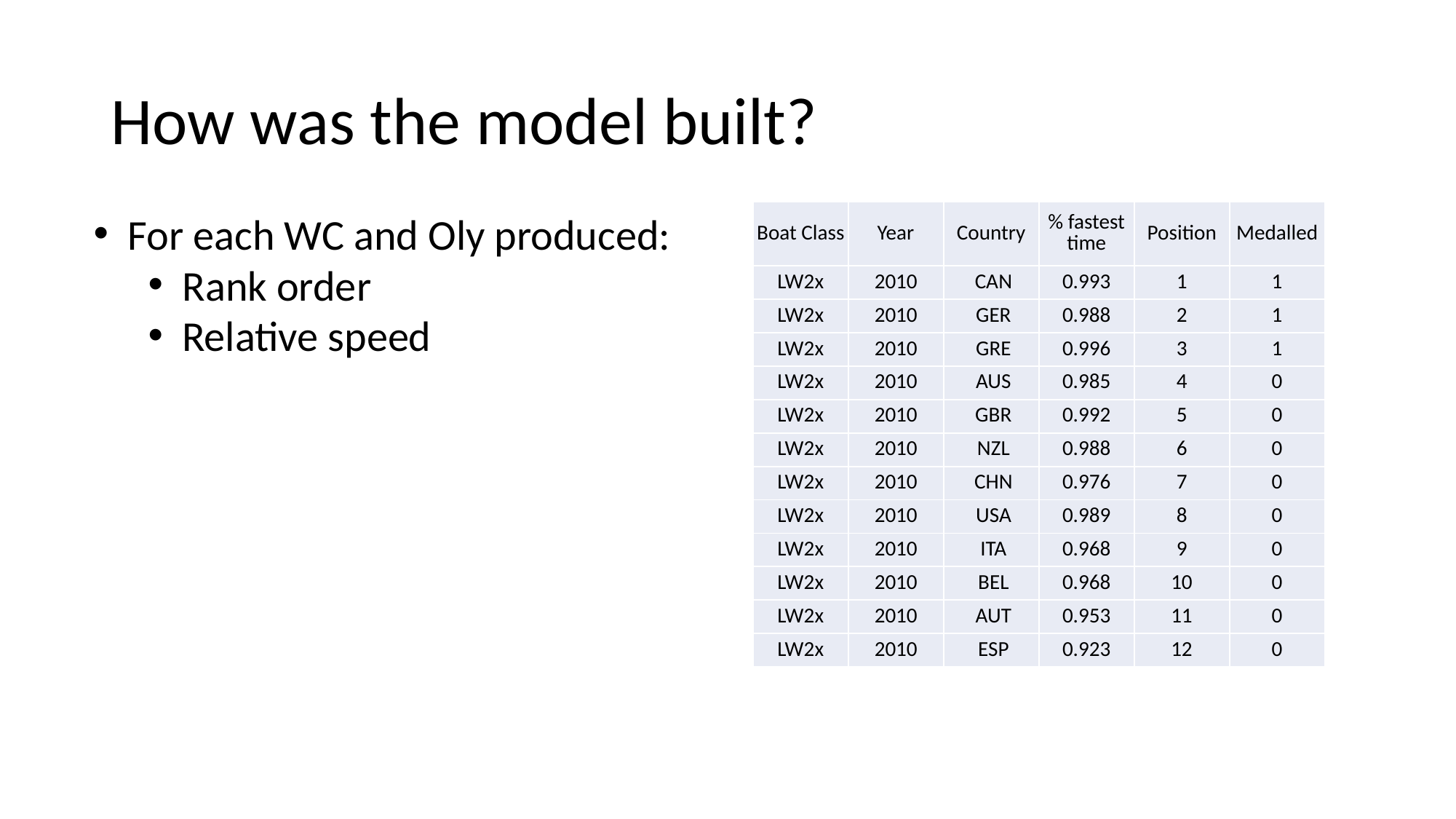

# How was the model built?
For each WC and Oly produced:
Rank order
Relative speed

| Boat Class | Year | Country | % fastest time | Position | Medalled |
| --- | --- | --- | --- | --- | --- |
| LW2x | 2010 | CAN | 0.993 | 1 | 1 |
| LW2x | 2010 | GER | 0.988 | 2 | 1 |
| LW2x | 2010 | GRE | 0.996 | 3 | 1 |
| LW2x | 2010 | AUS | 0.985 | 4 | 0 |
| LW2x | 2010 | GBR | 0.992 | 5 | 0 |
| LW2x | 2010 | NZL | 0.988 | 6 | 0 |
| LW2x | 2010 | CHN | 0.976 | 7 | 0 |
| LW2x | 2010 | USA | 0.989 | 8 | 0 |
| LW2x | 2010 | ITA | 0.968 | 9 | 0 |
| LW2x | 2010 | BEL | 0.968 | 10 | 0 |
| LW2x | 2010 | AUT | 0.953 | 11 | 0 |
| LW2x | 2010 | ESP | 0.923 | 12 | 0 |